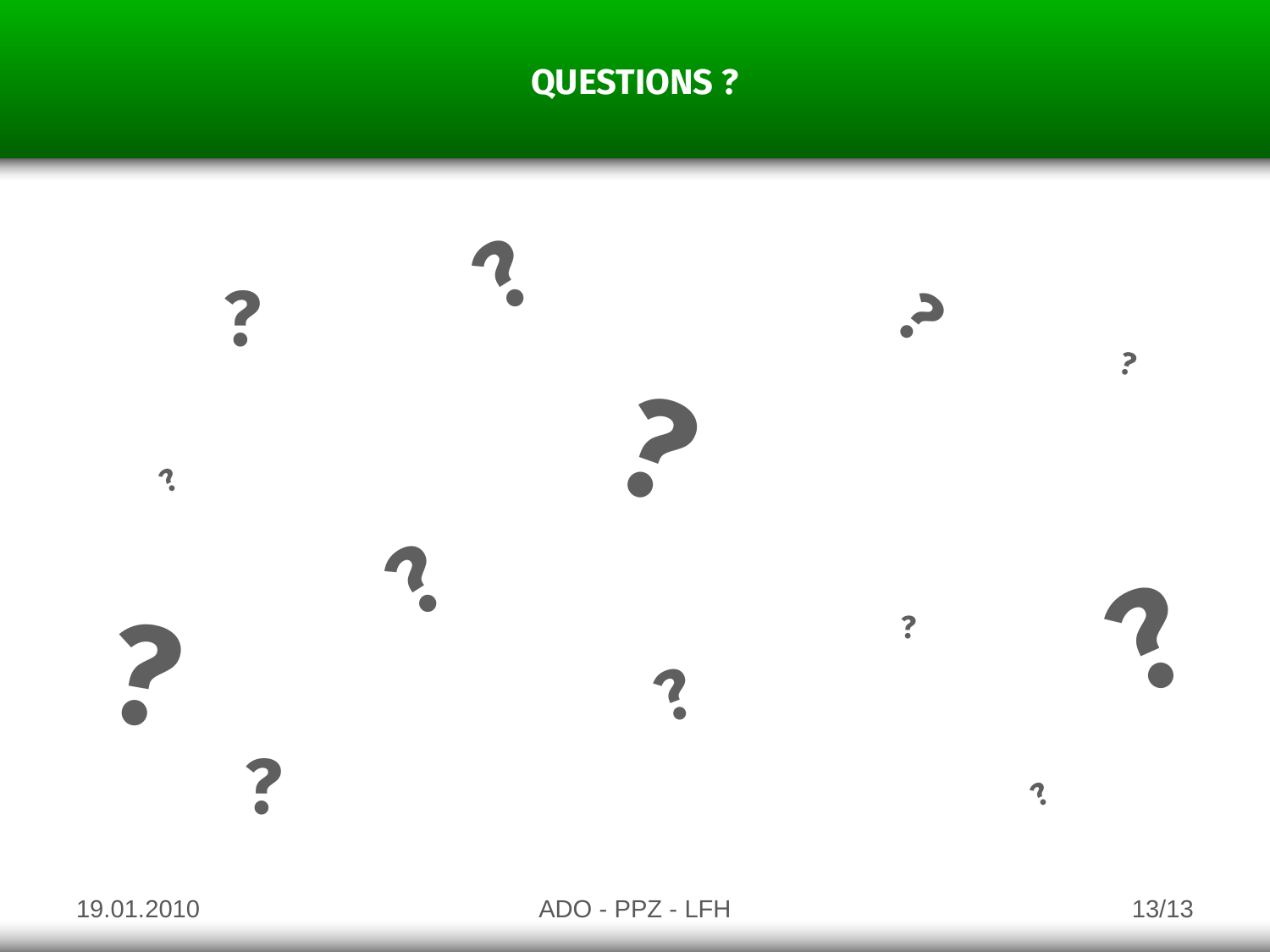

QUESTIONS ?

?
?
?
?
?
?
?
?
?
?
?
?
?
19.01.2010
ADO - PPZ - LFH
13/13